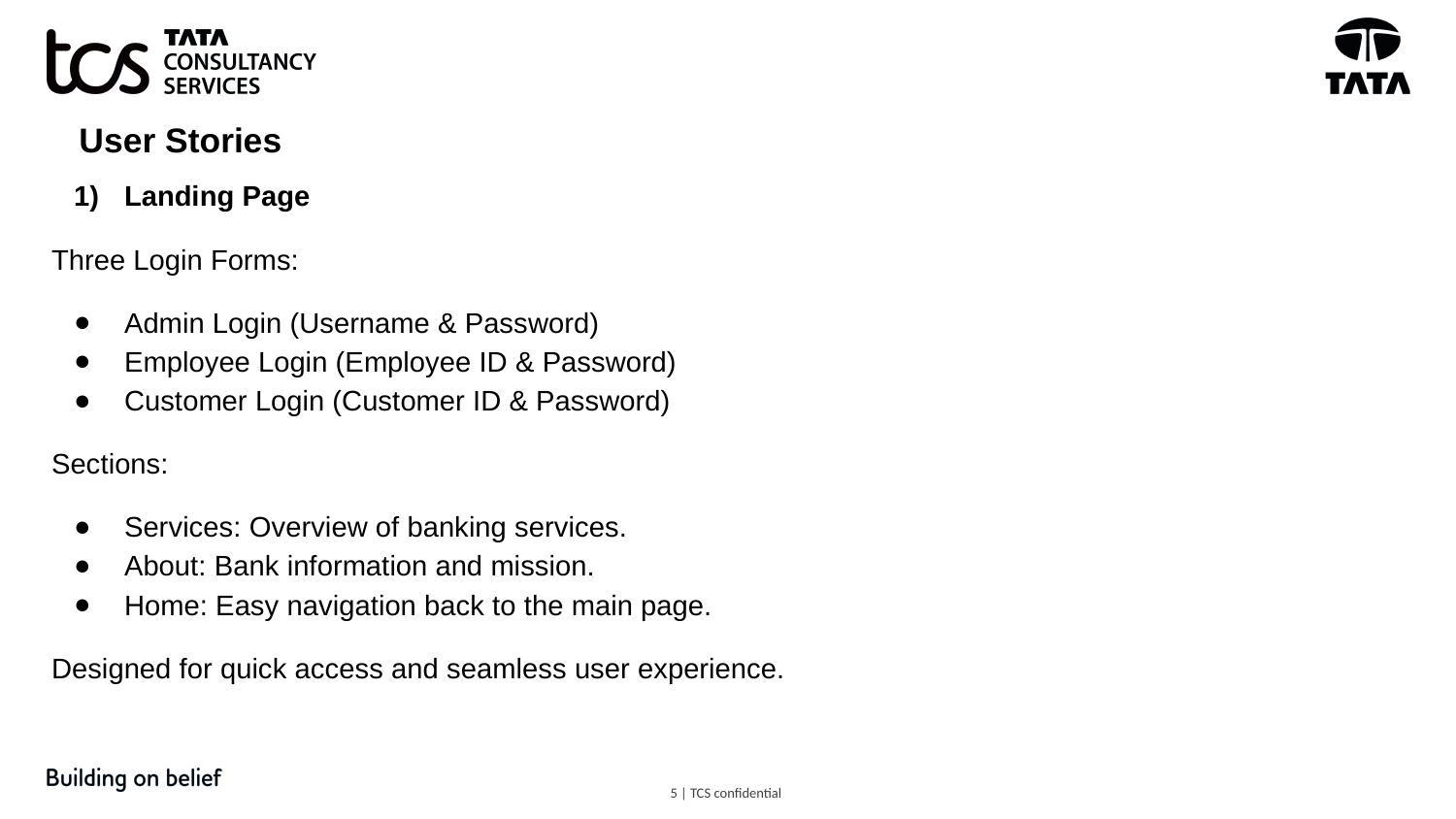

User Stories
Landing Page
Three Login Forms:
Admin Login (Username & Password)
Employee Login (Employee ID & Password)
Customer Login (Customer ID & Password)
Sections:
Services: Overview of banking services.
About: Bank information and mission.
Home: Easy navigation back to the main page.
Designed for quick access and seamless user experience.

5 | TCS confidential